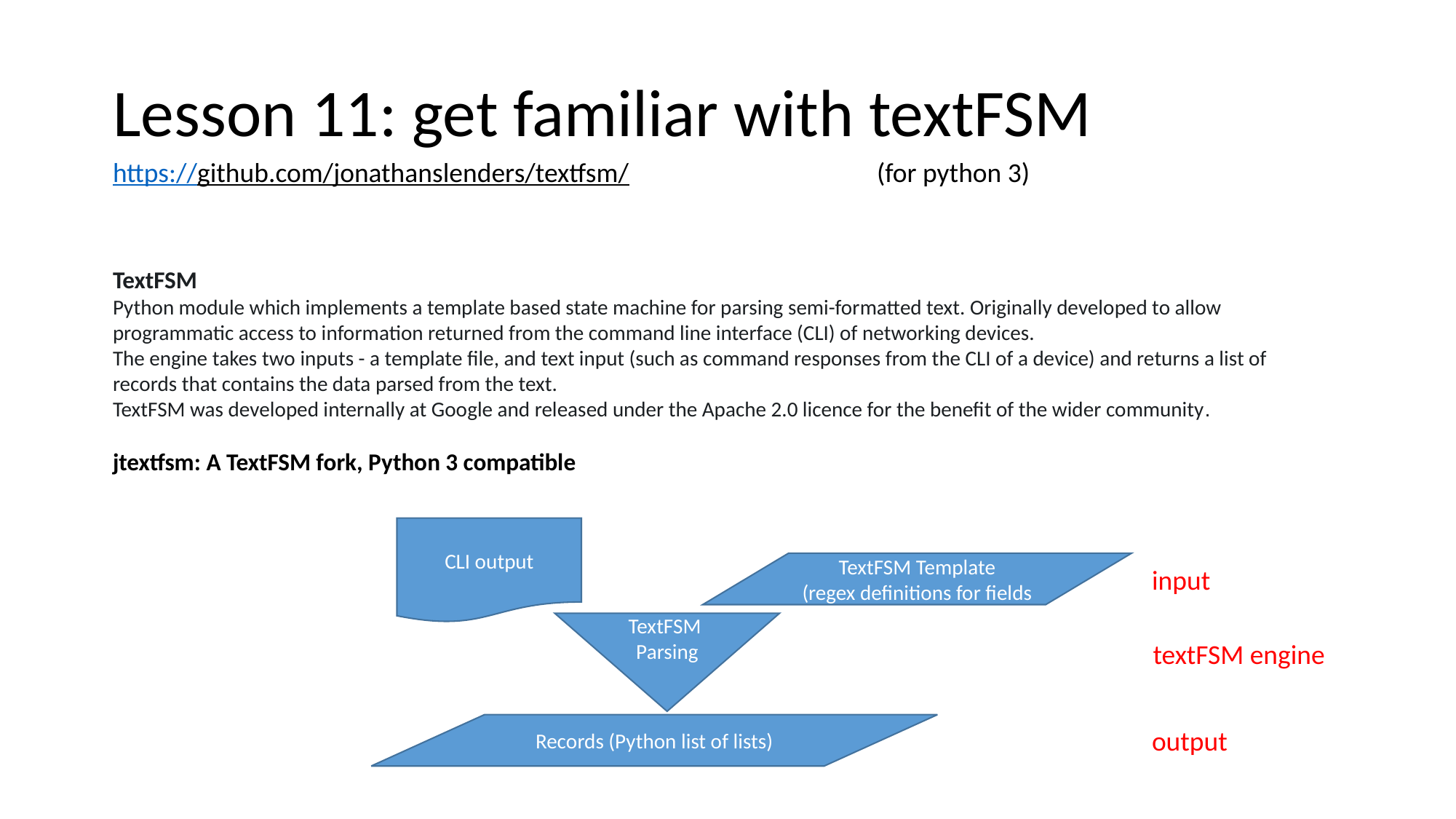

# Lesson 11: get familiar with textFSM
https://github.com/jonathanslenders/textfsm/			(for python 3)
TextFSM
Python module which implements a template based state machine for parsing semi-formatted text. Originally developed to allow programmatic access to information returned from the command line interface (CLI) of networking devices.
The engine takes two inputs - a template file, and text input (such as command responses from the CLI of a device) and returns a list of records that contains the data parsed from the text.
TextFSM was developed internally at Google and released under the Apache 2.0 licence for the benefit of the wider community.

jtextfsm: A TextFSM fork, Python 3 compatible
CLI output
TextFSM Template
(regex definitions for fields
input
TextFSM
Parsing
textFSM engine
Records (Python list of lists)
output